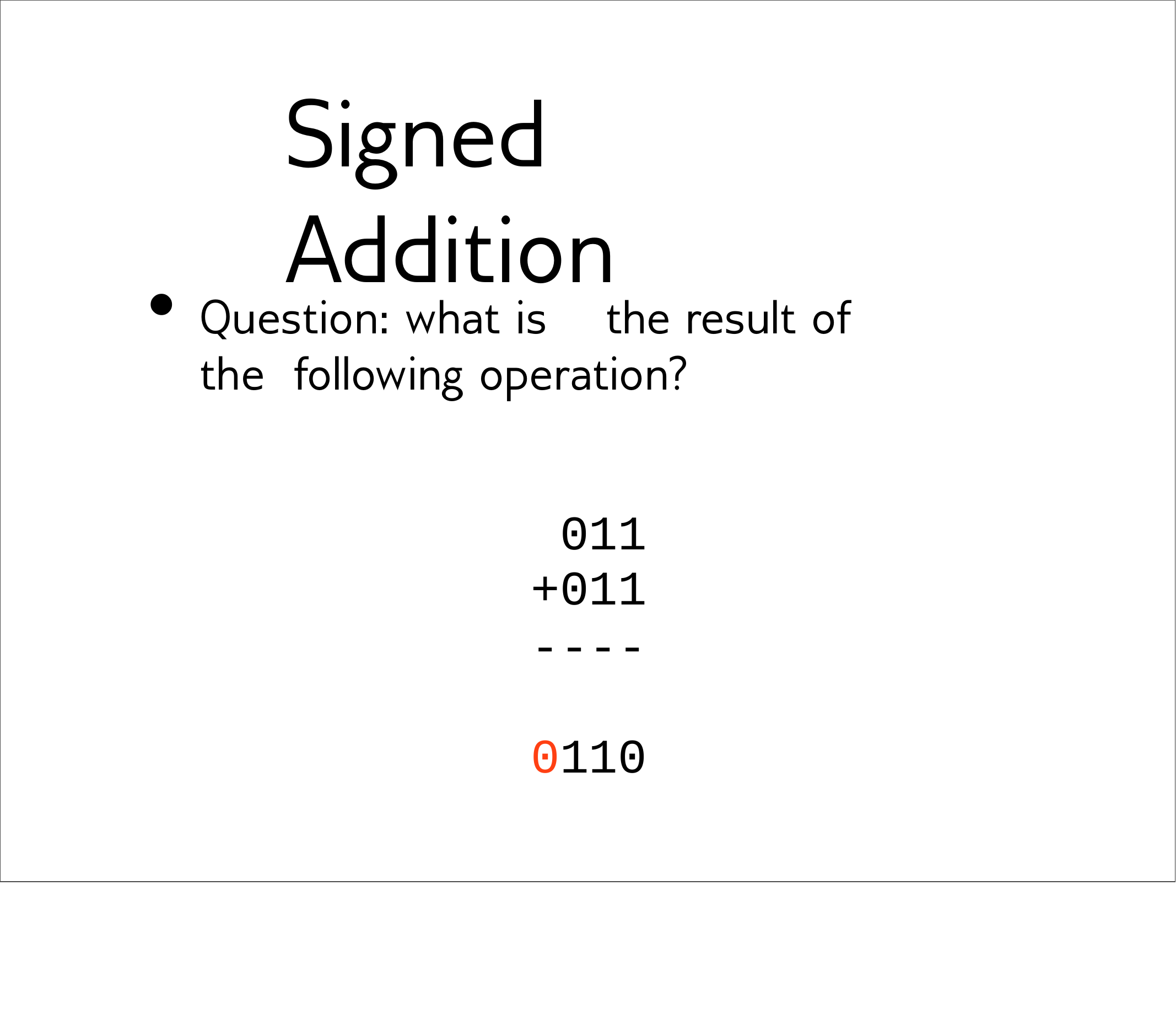

# Signed Addition
Question: what is	the result of the  following operation?

011
+011
----  0110